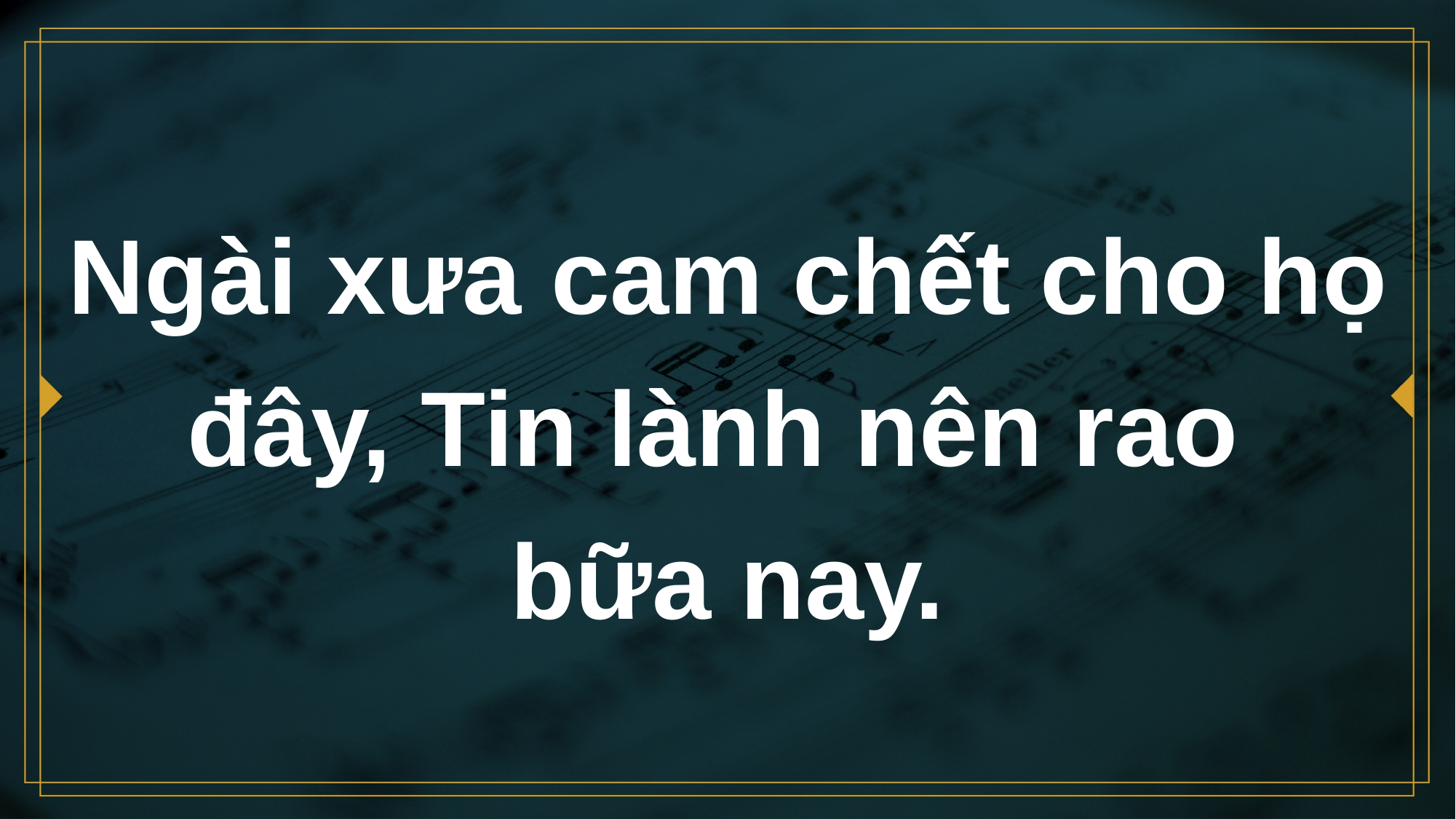

# Ngài xưa cam chết cho họ đây, Tin lành nên rao bữa nay.